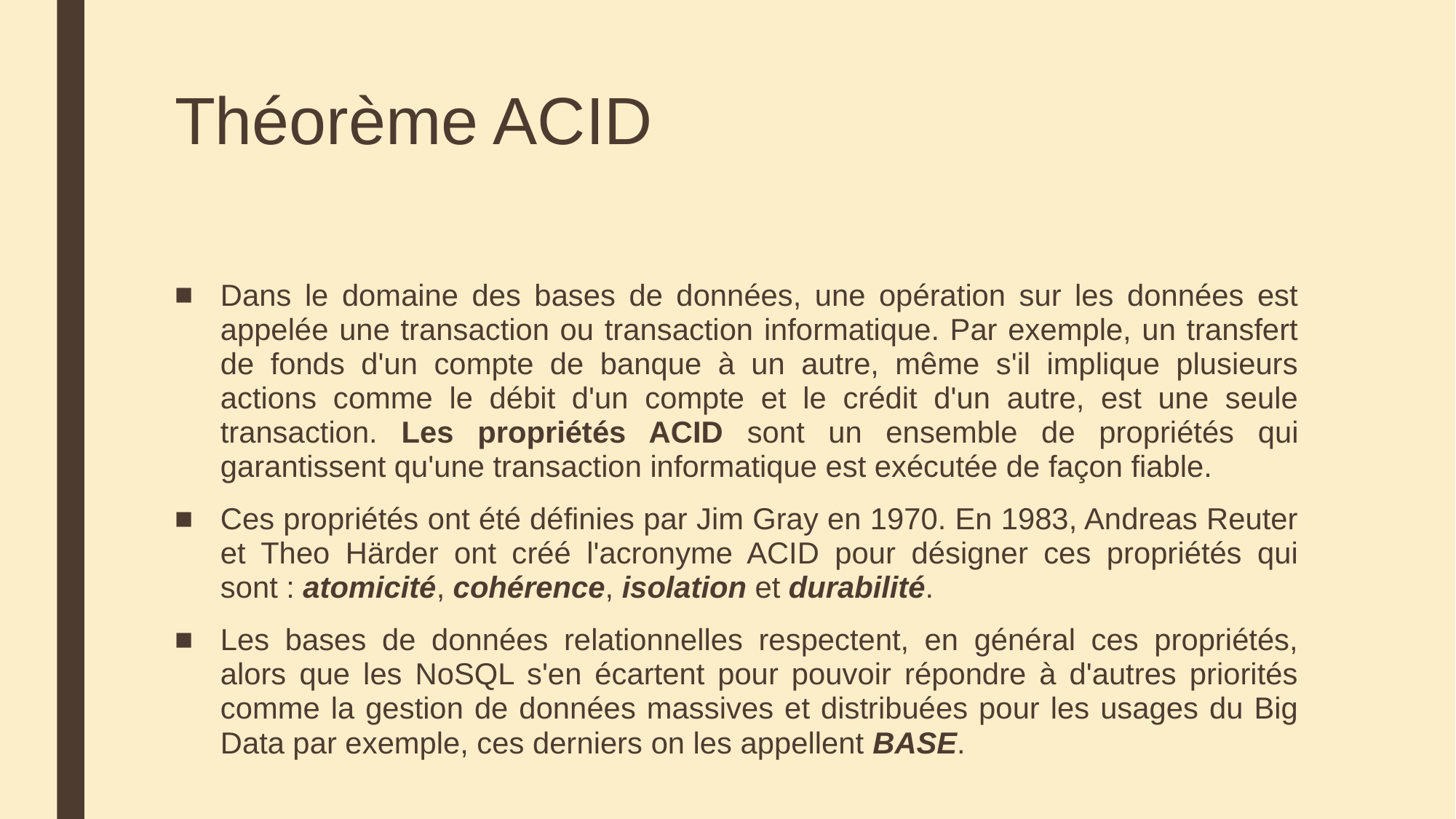

# Théorème ACID
Dans le domaine des bases de données, une opération sur les données est appelée une transaction ou transaction informatique. Par exemple, un transfert de fonds d'un compte de banque à un autre, même s'il implique plusieurs actions comme le débit d'un compte et le crédit d'un autre, est une seule transaction. Les propriétés ACID sont un ensemble de propriétés qui garantissent qu'une transaction informatique est exécutée de façon fiable.
Ces propriétés ont été définies par Jim Gray en 1970. En 1983, Andreas Reuter et Theo Härder ont créé l'acronyme ACID pour désigner ces propriétés qui sont : atomicité, cohérence, isolation et durabilité.
Les bases de données relationnelles respectent, en général ces propriétés, alors que les NoSQL s'en écartent pour pouvoir répondre à d'autres priorités comme la gestion de données massives et distribuées pour les usages du Big Data par exemple, ces derniers on les appellent BASE.